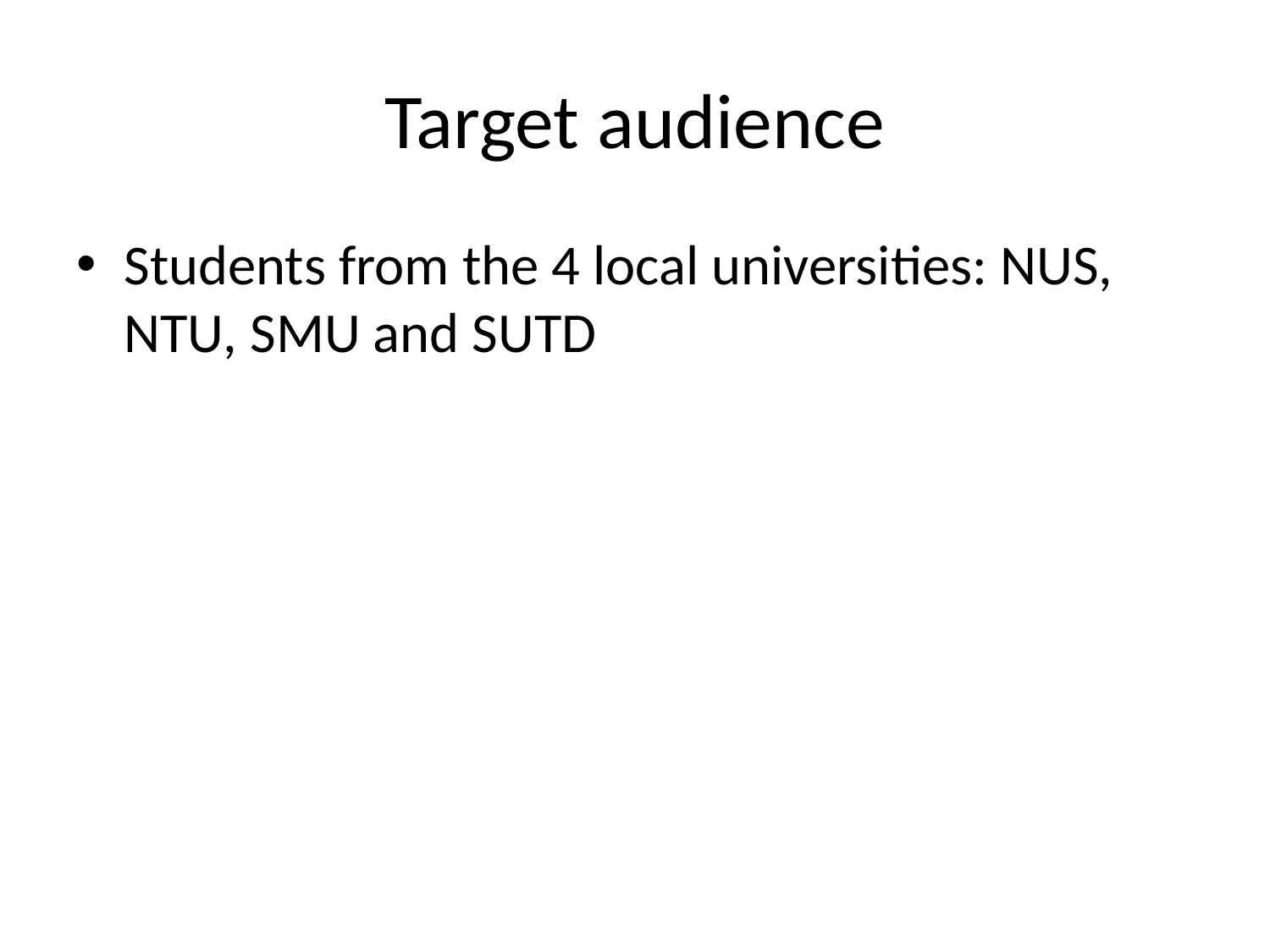

# Target audience
Students from the 4 local universities: NUS, NTU, SMU and SUTD